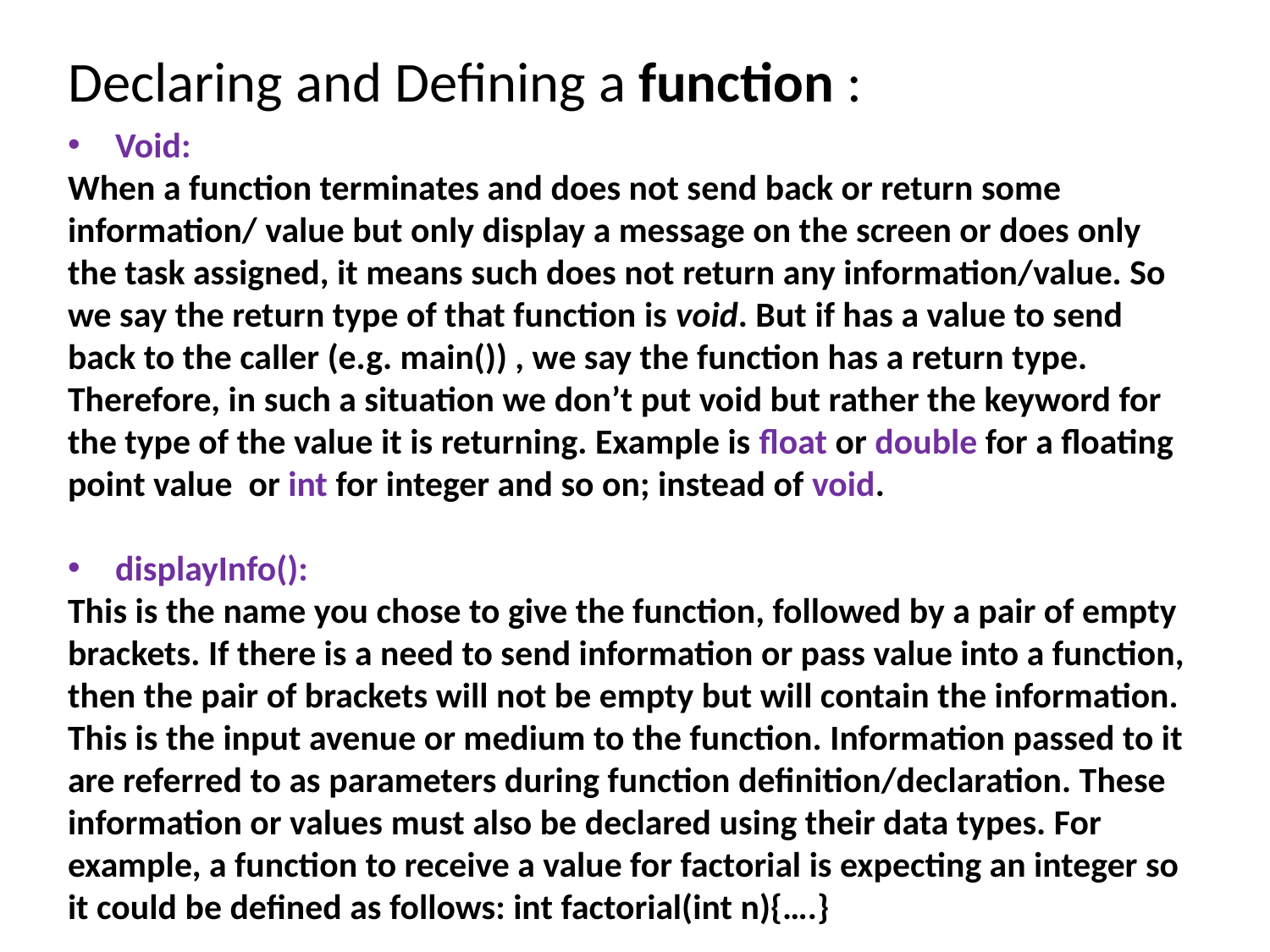

# Declaring and Defining a function :
Void:
When a function terminates and does not send back or return some information/ value but only display a message on the screen or does only the task assigned, it means such does not return any information/value. So we say the return type of that function is void. But if has a value to send back to the caller (e.g. main()) , we say the function has a return type. Therefore, in such a situation we don’t put void but rather the keyword for the type of the value it is returning. Example is float or double for a floating point value  or int for integer and so on; instead of void.

displayInfo():
This is the name you chose to give the function, followed by a pair of empty brackets. If there is a need to send information or pass value into a function, then the pair of brackets will not be empty but will contain the information. This is the input avenue or medium to the function. Information passed to it are referred to as parameters during function definition/declaration. These information or values must also be declared using their data types. For example, a function to receive a value for factorial is expecting an integer so it could be defined as follows: int factorial(int n){….}